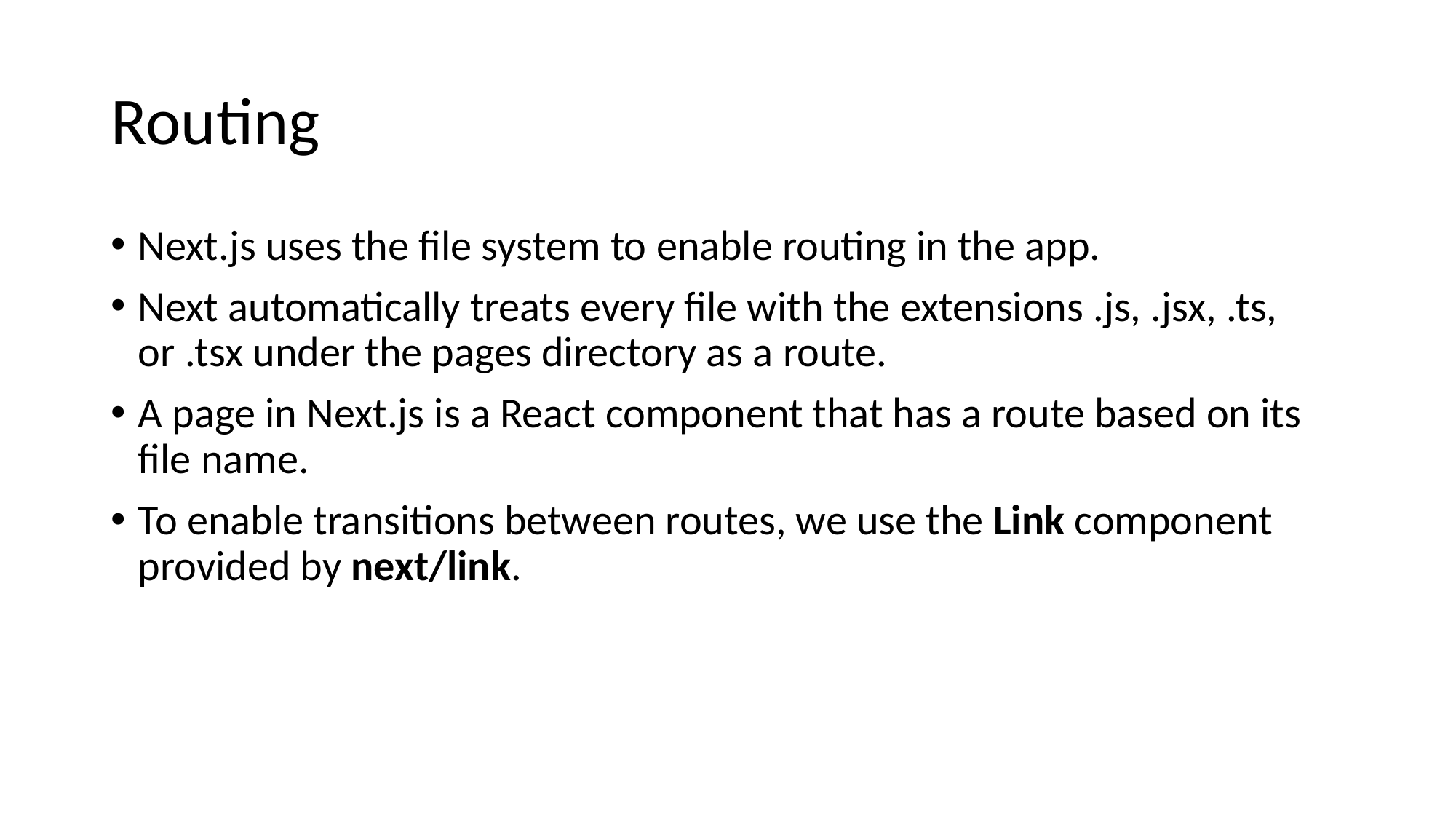

# Routing
Next.js uses the file system to enable routing in the app.
Next automatically treats every file with the extensions .js, .jsx, .ts, or .tsx under the pages directory as a route.
A page in Next.js is a React component that has a route based on its file name.
To enable transitions between routes, we use the Link component provided by next/link.